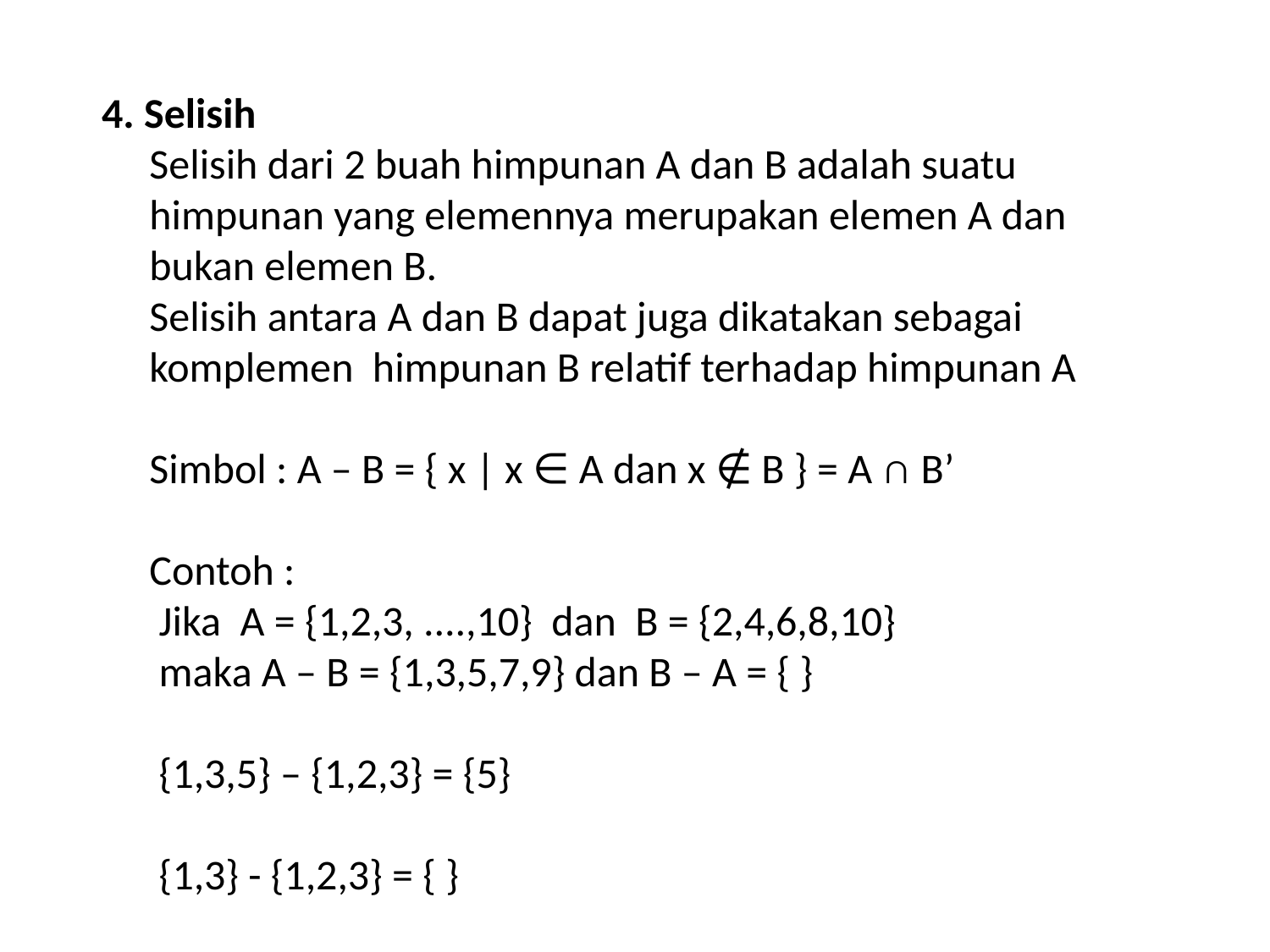

4. Selisih
     Selisih dari 2 buah himpunan A dan B adalah suatu
     himpunan yang elemennya merupakan elemen A dan
     bukan elemen B.
     Selisih antara A dan B dapat juga dikatakan sebagai
     komplemen  himpunan B relatif terhadap himpunan A

     Simbol : A – B = { x | x ∈ A dan x ∉ B } = A ∩ B’

     Contoh :
      Jika  A = {1,2,3, ....,10}  dan  B = {2,4,6,8,10}
      maka A – B = {1,3,5,7,9} dan B – A = { }

      {1,3,5} – {1,2,3} = {5}

      {1,3} - {1,2,3} = { }